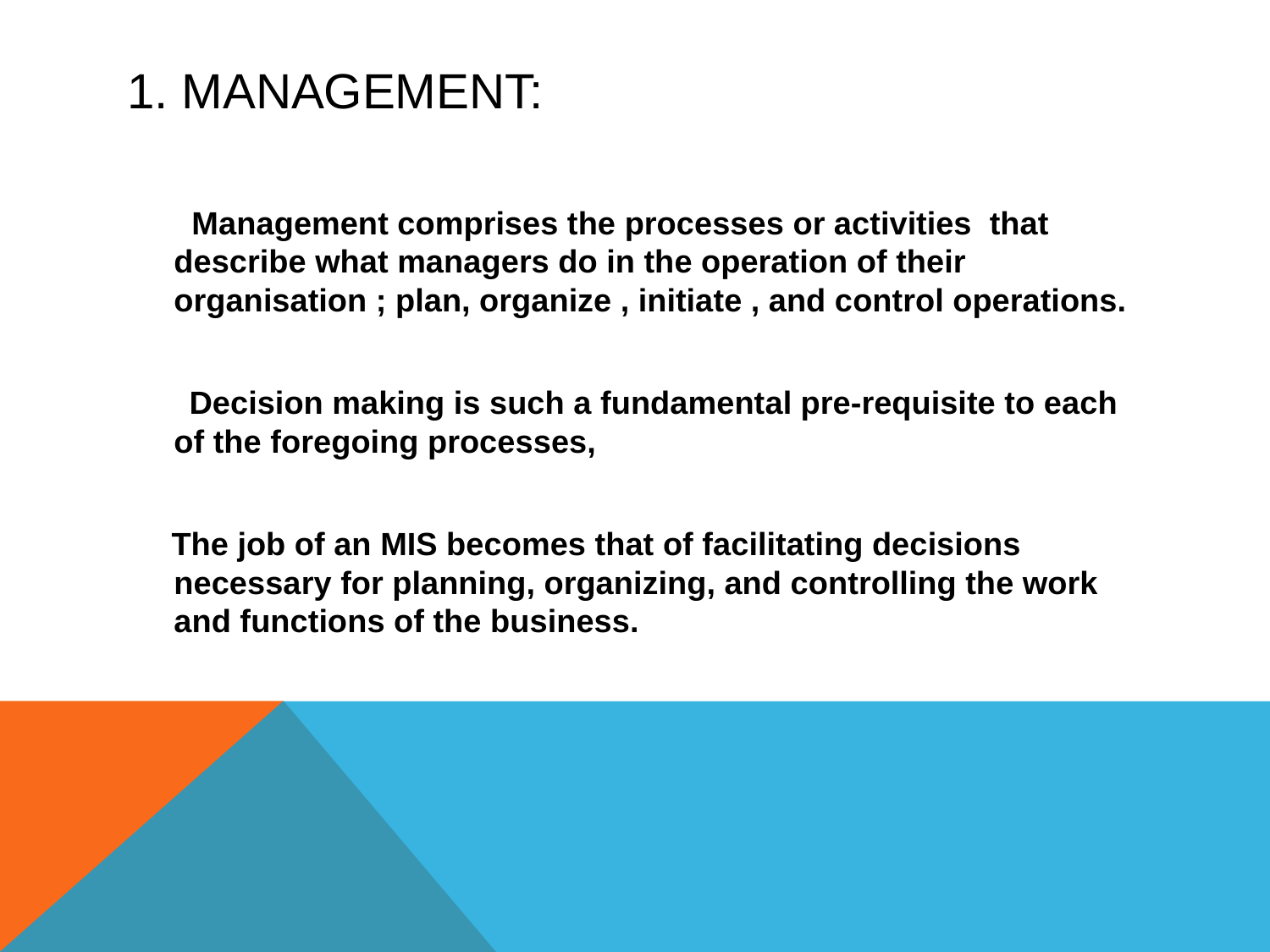

# 1. management:

         Management comprises the processes or activities  that describe what managers do in the operation of their organisation ; plan, organize , initiate , and control operations.

       Decision making is such a fundamental pre-requisite to each of the foregoing processes,

     The job of an MIS becomes that of facilitating decisions necessary for planning, organizing, and controlling the work and functions of the business.